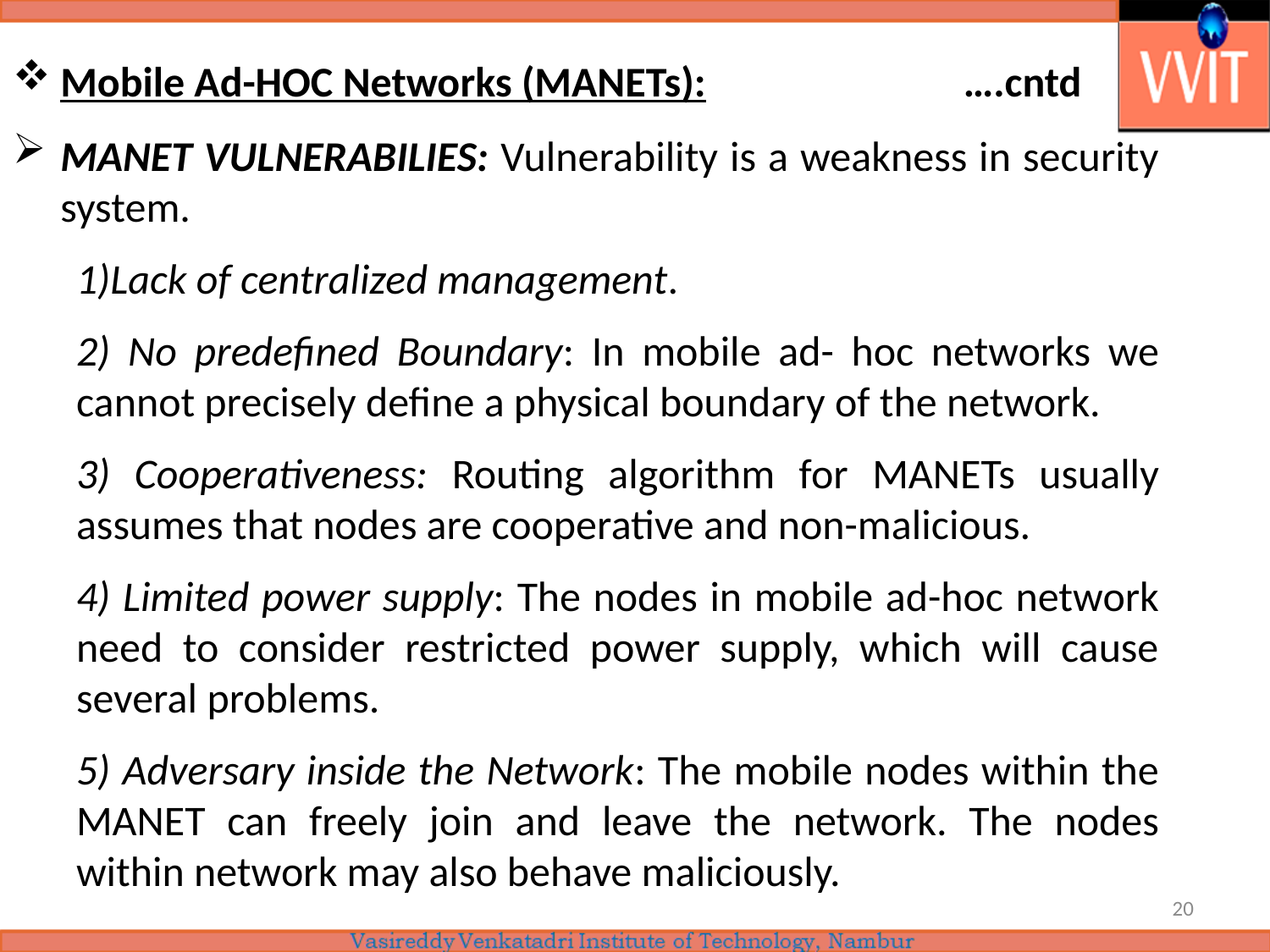

Mobile Ad-HOC Networks (MANETs):                           ….cntd

MANET VULNERABILIES: Vulnerability is a weakness in security system.

1)Lack of centralized management.

2) No predefined Boundary: In mobile ad- hoc networks we cannot precisely define a physical boundary of the network.

3) Cooperativeness: Routing algorithm for MANETs usually assumes that nodes are cooperative and non-malicious.

4) Limited power supply: The nodes in mobile ad-hoc network need to consider restricted power supply, which will cause several problems.

5) Adversary inside the Network: The mobile nodes within the MANET can freely join and leave the network. The nodes within network may also behave maliciously.
20